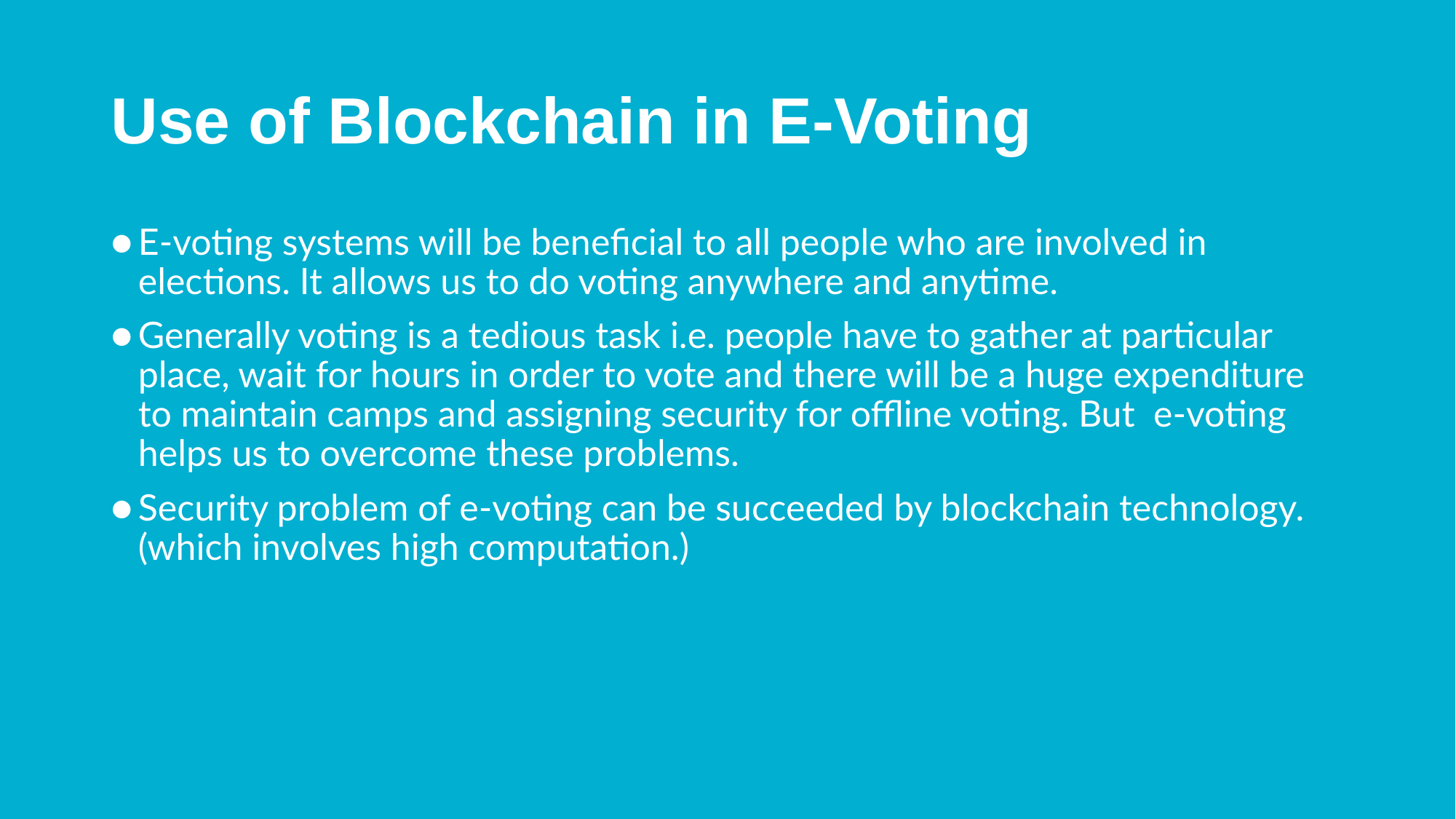

# Use of Blockchain in E-Voting
E-voting systems will be beneficial to all people who are involved in elections. It allows us to do voting anywhere and anytime.
Generally voting is a tedious task i.e. people have to gather at particular place, wait for hours in order to vote and there will be a huge expenditure to maintain camps and assigning security for offline voting. But  e-voting helps us to overcome these problems.
Security problem of e-voting can be succeeded by blockchain technology.(which involves high computation.)